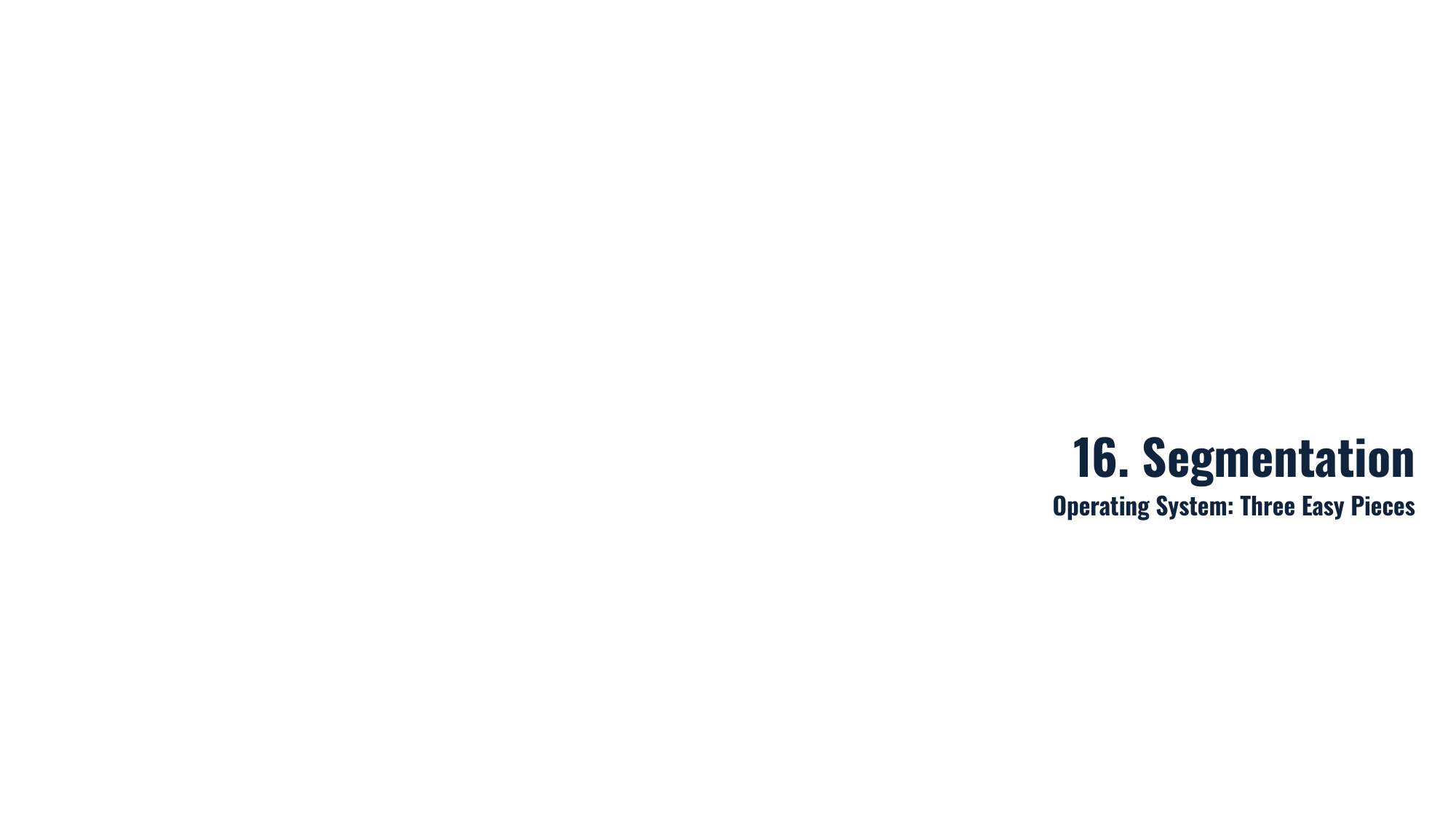

16. Segmentation
Operating System: Three Easy Pieces